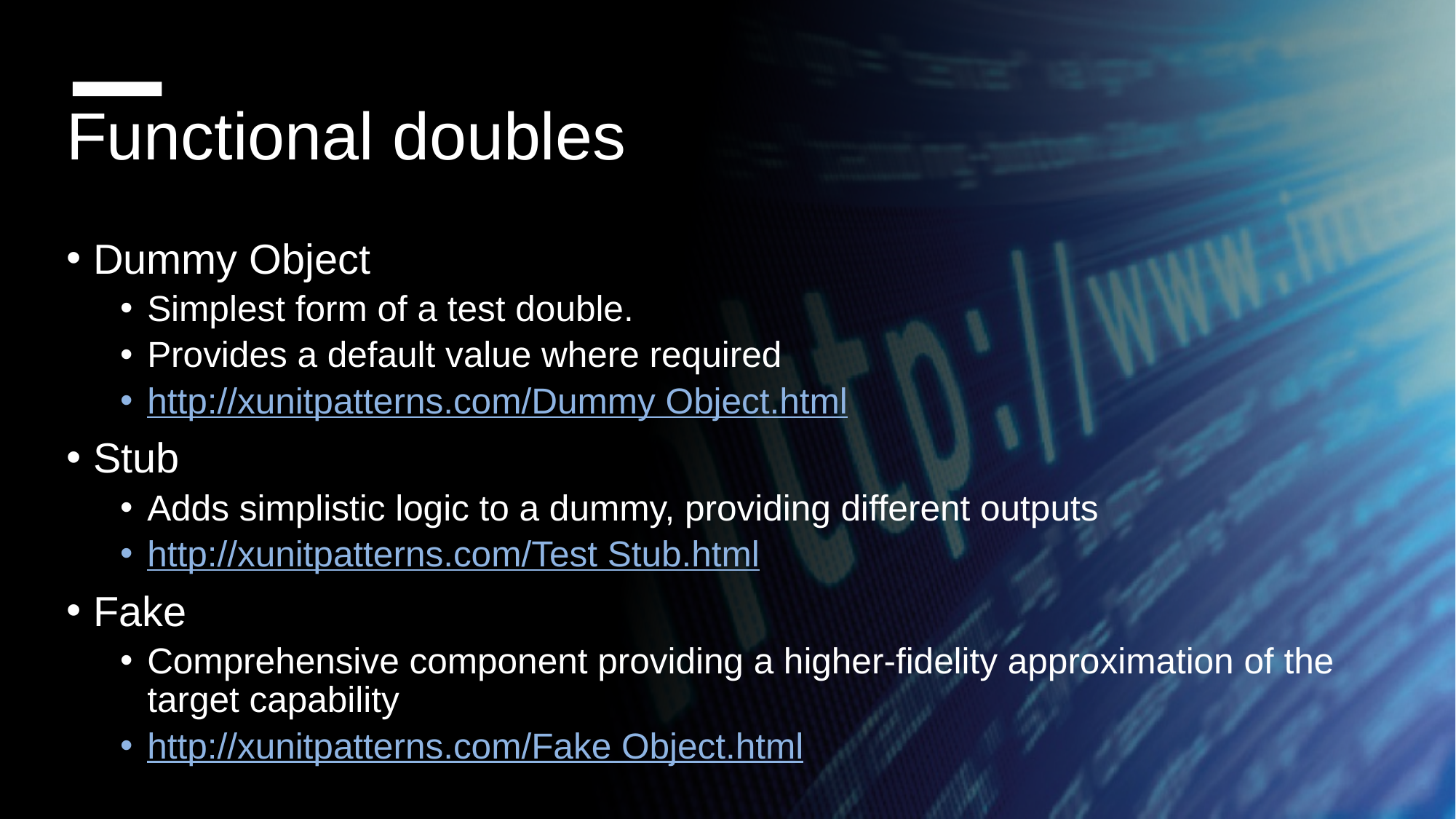

Functional doubles
Dummy Object
Simplest form of a test double.
Provides a default value where required
http://xunitpatterns.com/Dummy Object.html
Stub
Adds simplistic logic to a dummy, providing different outputs
http://xunitpatterns.com/Test Stub.html
Fake
Comprehensive component providing a higher-fidelity approximation of the target capability
http://xunitpatterns.com/Fake Object.html